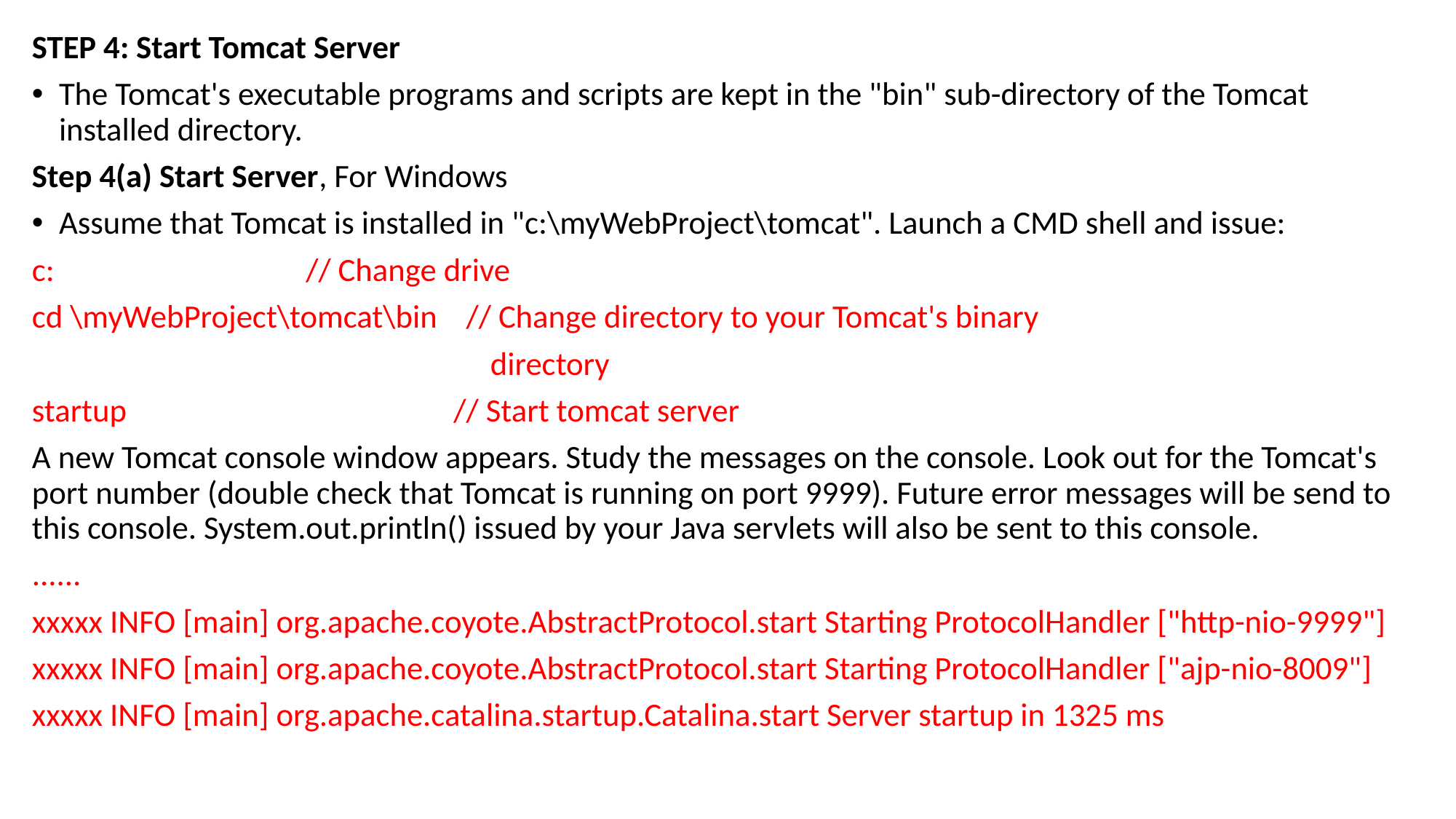

STEP 4: Start Tomcat Server
The Tomcat's executable programs and scripts are kept in the "bin" sub-directory of the Tomcat installed directory.
Step 4(a) Start Server, For Windows
Assume that Tomcat is installed in "c:\myWebProject\tomcat". Launch a CMD shell and issue:
c:                           			   // Change drive
cd \myWebProject\tomcat\bin    // Change directory to your Tomcat's binary
                                                               directory
startup                                             // Start tomcat server
A new Tomcat console window appears. Study the messages on the console. Look out for the Tomcat's port number (double check that Tomcat is running on port 9999). Future error messages will be send to this console. System.out.println() issued by your Java servlets will also be sent to this console.
......
xxxxx INFO [main] org.apache.coyote.AbstractProtocol.start Starting ProtocolHandler ["http-nio-9999"]
xxxxx INFO [main] org.apache.coyote.AbstractProtocol.start Starting ProtocolHandler ["ajp-nio-8009"]
xxxxx INFO [main] org.apache.catalina.startup.Catalina.start Server startup in 1325 ms